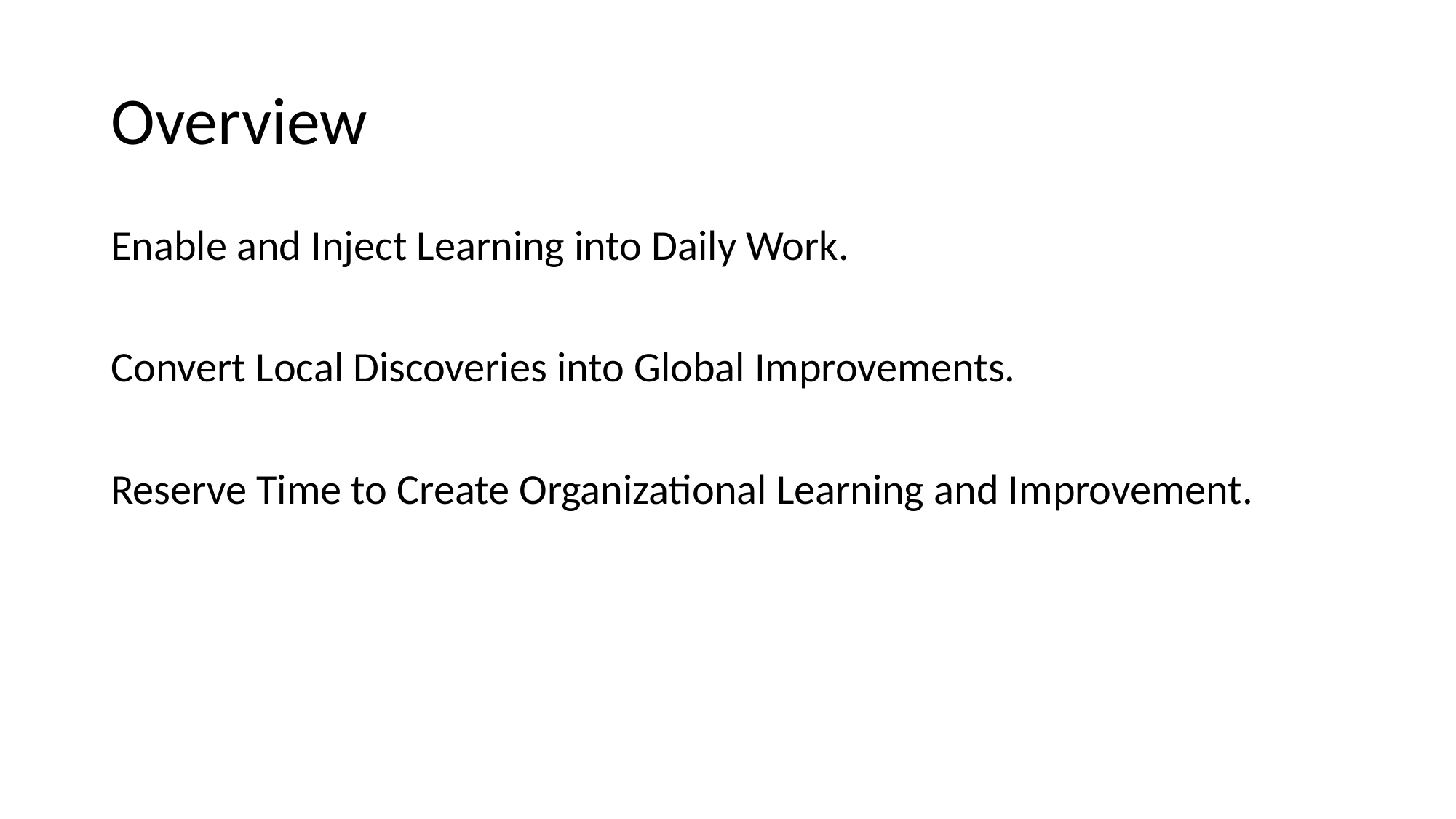

# Overview
Enable and Inject Learning into Daily Work.

Convert Local Discoveries into Global Improvements.

Reserve Time to Create Organizational Learning and Improvement.